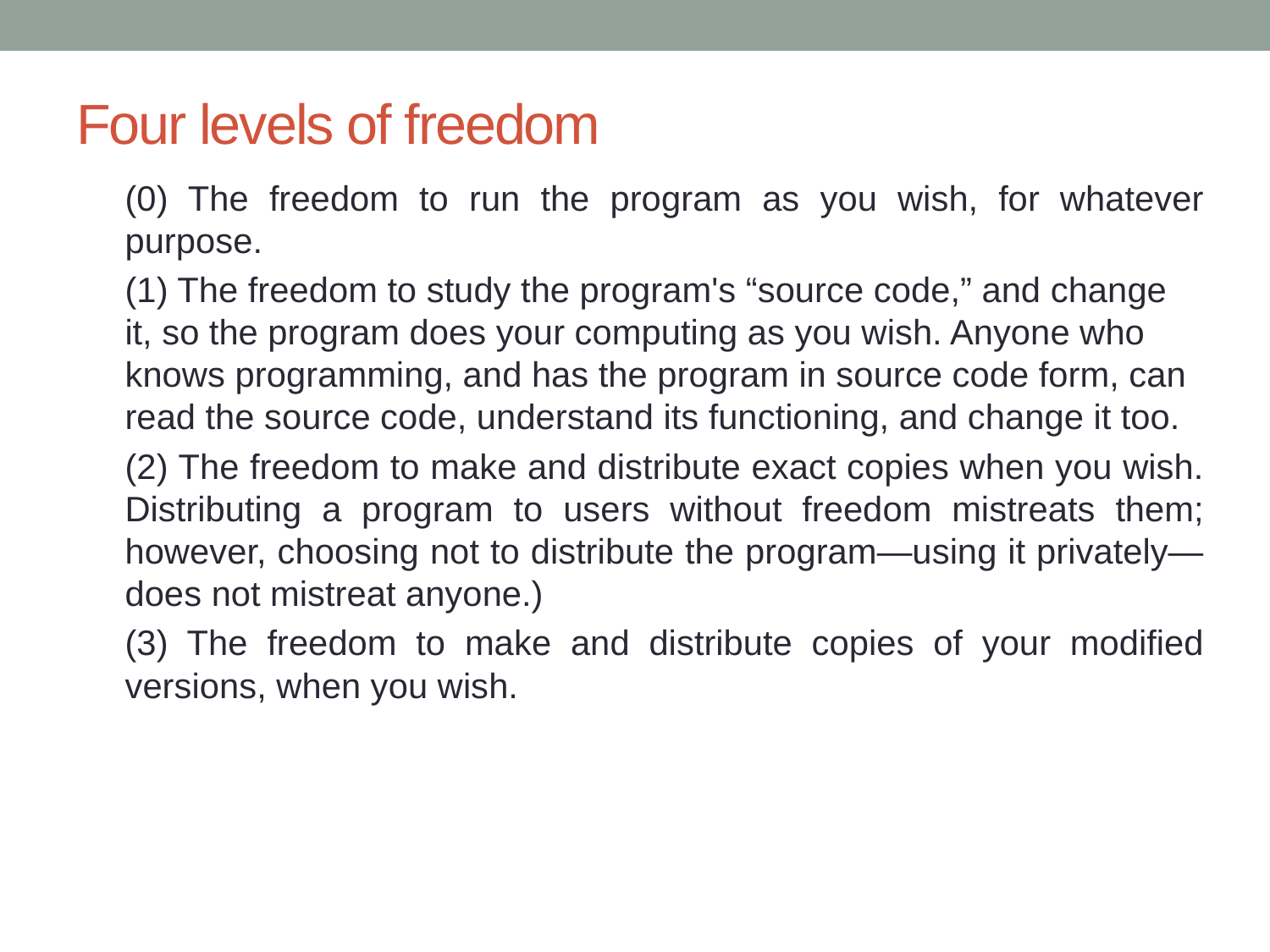

# Four levels of freedom
(0) The freedom to run the program as you wish, for whatever purpose.
(1) The freedom to study the program's “source code,” and change it, so the program does your computing as you wish. Anyone who knows programming, and has the program in source code form, can read the source code, understand its functioning, and change it too.
(2) The freedom to make and distribute exact copies when you wish. Distributing a program to users without freedom mistreats them; however, choosing not to distribute the program—using it privately—does not mistreat anyone.)
(3) The freedom to make and distribute copies of your modified versions, when you wish.